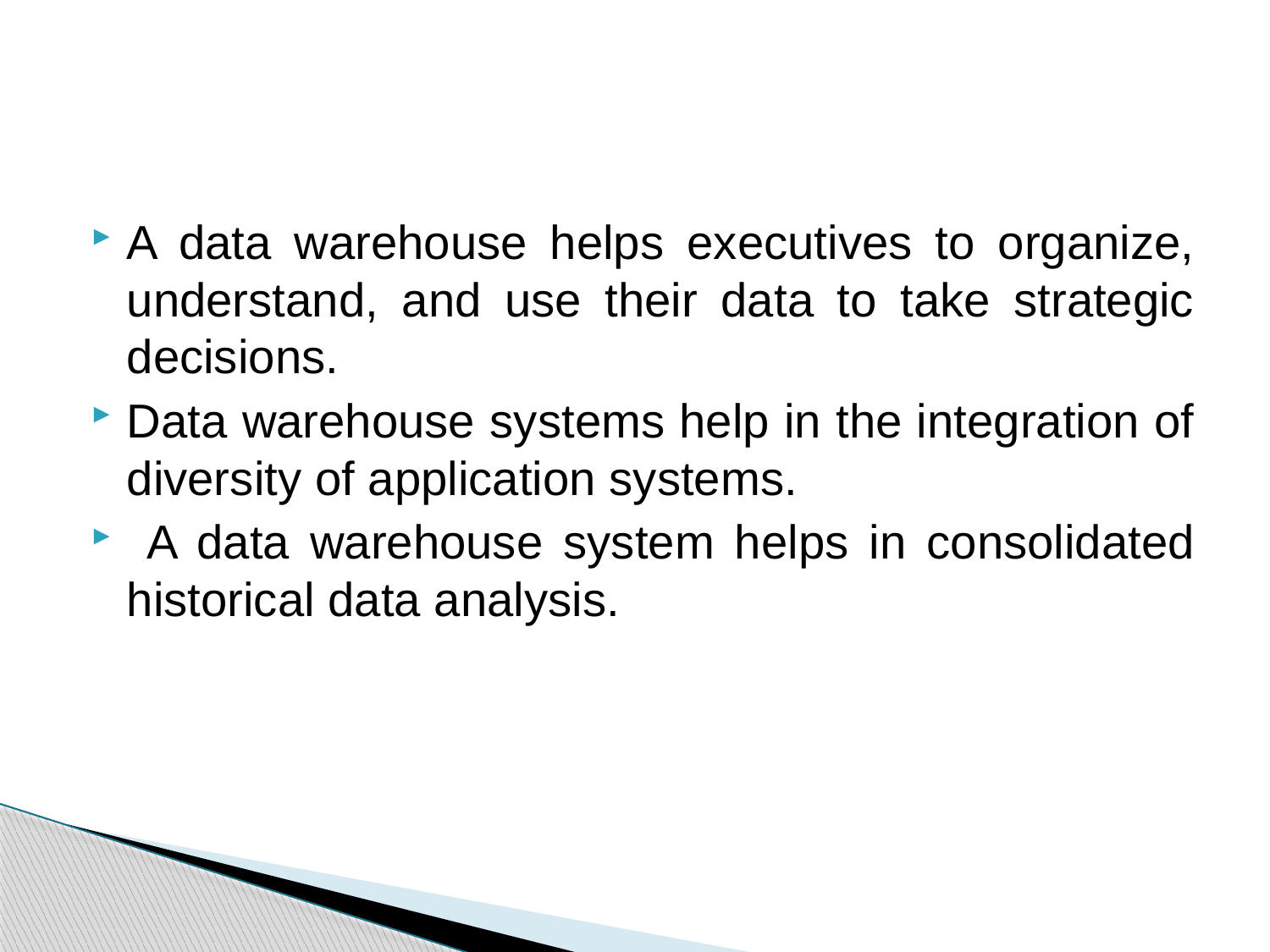

#
A data warehouse helps executives to organize, understand, and use their data to take strategic decisions.
Data warehouse systems help in the integration of diversity of application systems.
 A data warehouse system helps in consolidated historical data analysis.